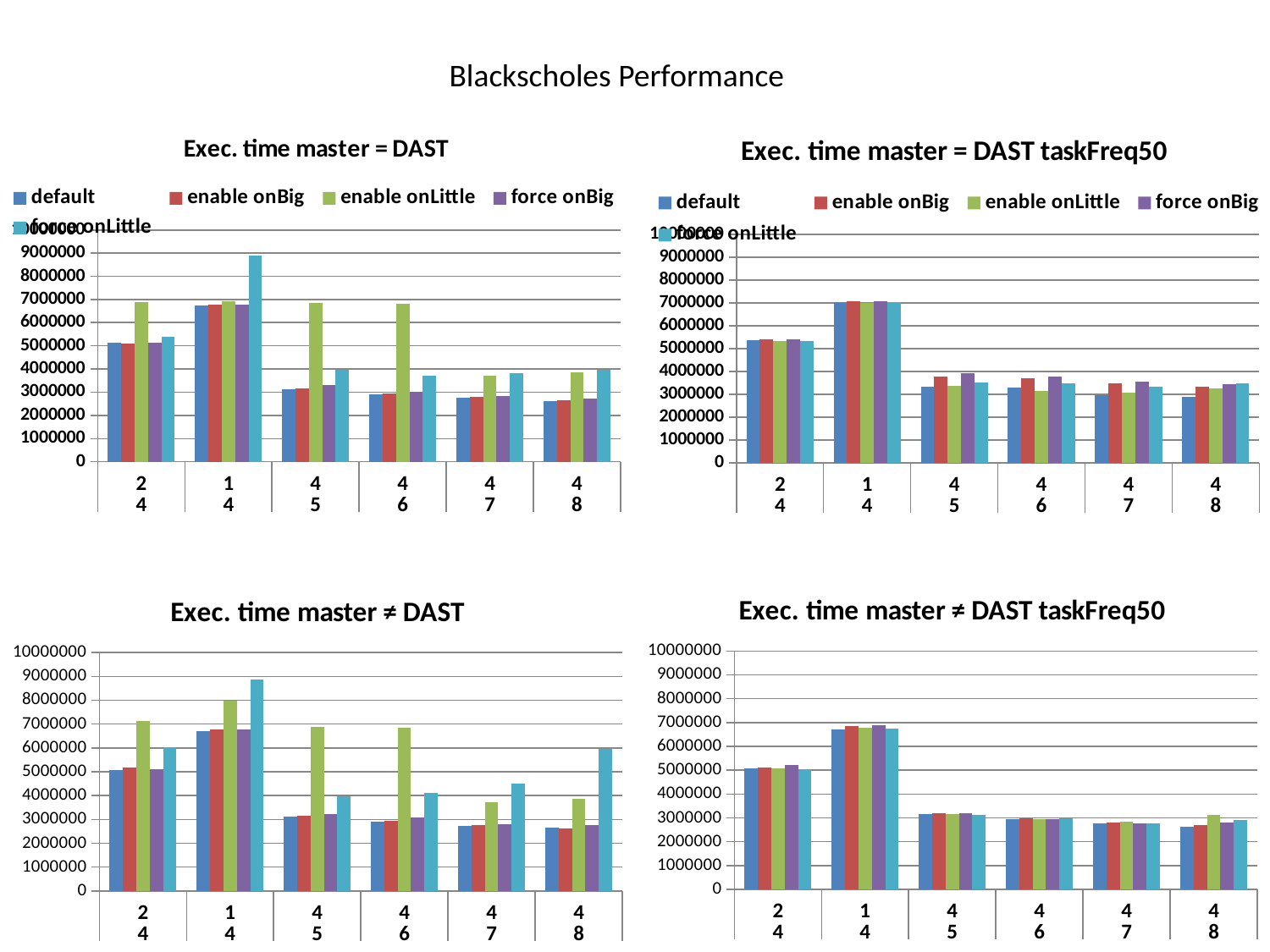

Blackscholes Performance

### Chart: Exec. time master = DAST

| Category | default | enable onBig | enable onLittle | force onBig | force onLittle |
|---|---|---|---|---|---|
| 2 | 5116125.0 | 5087006.666666667 | 6874886.666666667 | 5121423.333333333 | 5381494.333333333 |
| 1 | 6742831.0 | 6777950.333333333 | 6922551.666666667 | 6796707.0 | 8897831.666666666 |
| 4 | 3141550.6666666665 | 3180035.3333333335 | 6863920.333333333 | 3298701.0 | 3977658.3333333335 |
| 4 | 2924784.6666666665 | 2938404.6666666665 | 6825329.666666667 | 3018430.0 | 3726072.0 |
| 4 | 2760808.6666666665 | 2791875.3333333335 | 3701136.3333333335 | 2850708.6666666665 | 3812965.3333333335 |
| 4 | 2602759.3333333335 | 2642656.6666666665 | 3851951.0 | 2723178.0 | 3971291.5 |

### Chart: Exec. time master = DAST taskFreq50

| Category | default | enable onBig | enable onLittle | force onBig | force onLittle |
|---|---|---|---|---|---|
| 2 | 5355672.333333333 | 5413828.0 | 5335644.666666667 | 5409750.666666667 | 5337631.333333333 |
| 1 | 7030788.666666667 | 7077386.666666667 | 7012823.666666667 | 7054033.333333333 | 7035156.333333333 |
| 4 | 3322149.3333333335 | 3778021.3333333335 | 3376494.0 | 3926877.0 | 3523151.0 |
| 4 | 3291749.3333333335 | 3691983.0 | 3126066.3333333335 | 3769147.3333333335 | 3493619.3333333335 |
| 4 | 2941147.0 | 3468315.3333333335 | 3066480.3333333335 | 3542743.6666666665 | 3327384.6666666665 |
| 4 | 2874575.0 | 3335510.0 | 3246653.3333333335 | 3420462.3333333335 | 3459580.0 |

### Chart: Exec. time master ≠ DAST taskFreq50

| Category | default | enable onBig | enable onLittle | force onBig | force onLittle |
|---|---|---|---|---|---|
| 2 | 5088206.666666667 | 5113550.333333333 | 5078332.333333333 | 5202689.333333333 | 5054751.666666667 |
| 1 | 6719331.666666667 | 6843955.0 | 6780116.666666667 | 6871961.333333333 | 6735149.666666667 |
| 4 | 3147928.6666666665 | 3187879.0 | 3152435.0 | 3196299.3333333335 | 3142343.6666666665 |
| 4 | 2941406.3333333335 | 2993356.0 | 2943692.0 | 2959442.3333333335 | 2986555.6666666665 |
| 4 | 2769098.0 | 2813377.3333333335 | 2838480.3333333335 | 2782863.6666666665 | 2772705.0 |
| 4 | 2645304.6666666665 | 2689115.6666666665 | 3112507.6666666665 | 2804014.0 | 2906019.5 |

### Chart: Exec. time master ≠ DAST

| Category | default | enable onBig | enable onLittle | force onBig | force onLittle |
|---|---|---|---|---|---|
| 2 | 5072998.666666667 | 5163222.333333333 | 7145838.0 | 5094366.333333333 | 6045200.333333333 |
| 1 | 6719331.666666667 | 6785090.666666667 | 7982148.666666667 | 6764289.666666667 | 8885648.666666666 |
| 4 | 3132530.6666666665 | 3150892.0 | 6863737.666666667 | 3234292.6666666665 | 3973428.0 |
| 4 | 2916487.3333333335 | 2938971.3333333335 | 6831811.333333333 | 3070557.3333333335 | 4111776.0 |
| 4 | 2723257.3333333335 | 2765423.3333333335 | 3739377.3333333335 | 2805983.3333333335 | 4508135.333333333 |
| 4 | 2657823.6666666665 | 2621548.3333333335 | 3870429.0 | 2769161.0 | 5966940.0 |